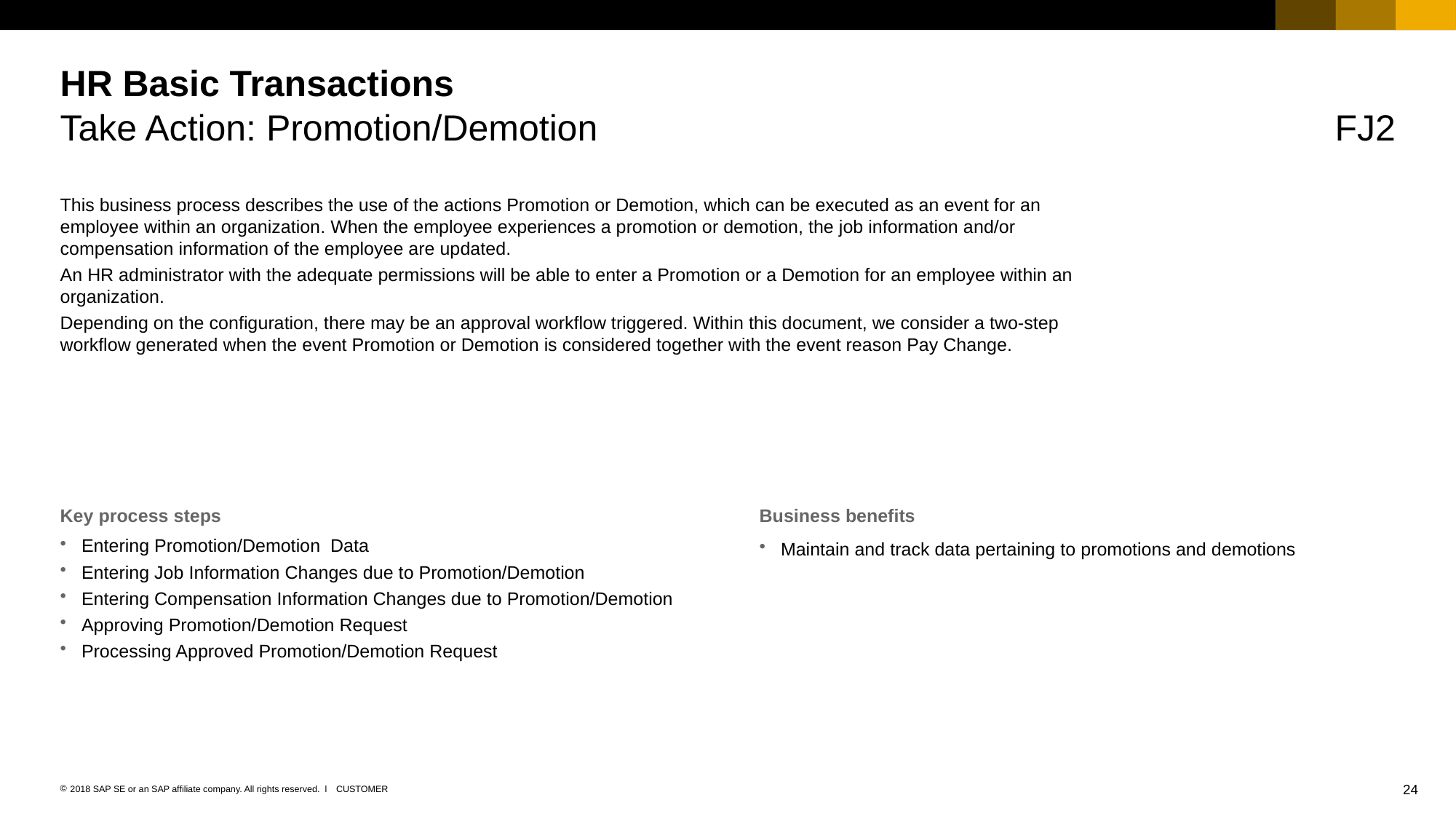

# HR Basic Transactions
Take Action: Promotion/Demotion
FJ2
This business process describes the use of the actions Promotion or Demotion, which can be executed as an event for an employee within an organization. When the employee experiences a promotion or demotion, the job information and/or compensation information of the employee are updated.
An HR administrator with the adequate permissions will be able to enter a Promotion or a Demotion for an employee within an organization.
Depending on the configuration, there may be an approval workflow triggered. Within this document, we consider a two-step workflow generated when the event Promotion or Demotion is considered together with the event reason Pay Change.
Key process steps
Business benefits
Entering Promotion/Demotion  Data
Entering Job Information Changes due to Promotion/Demotion
Entering Compensation Information Changes due to Promotion/Demotion
Approving Promotion/Demotion Request
Processing Approved Promotion/Demotion Request
Maintain and track data pertaining to promotions and demotions